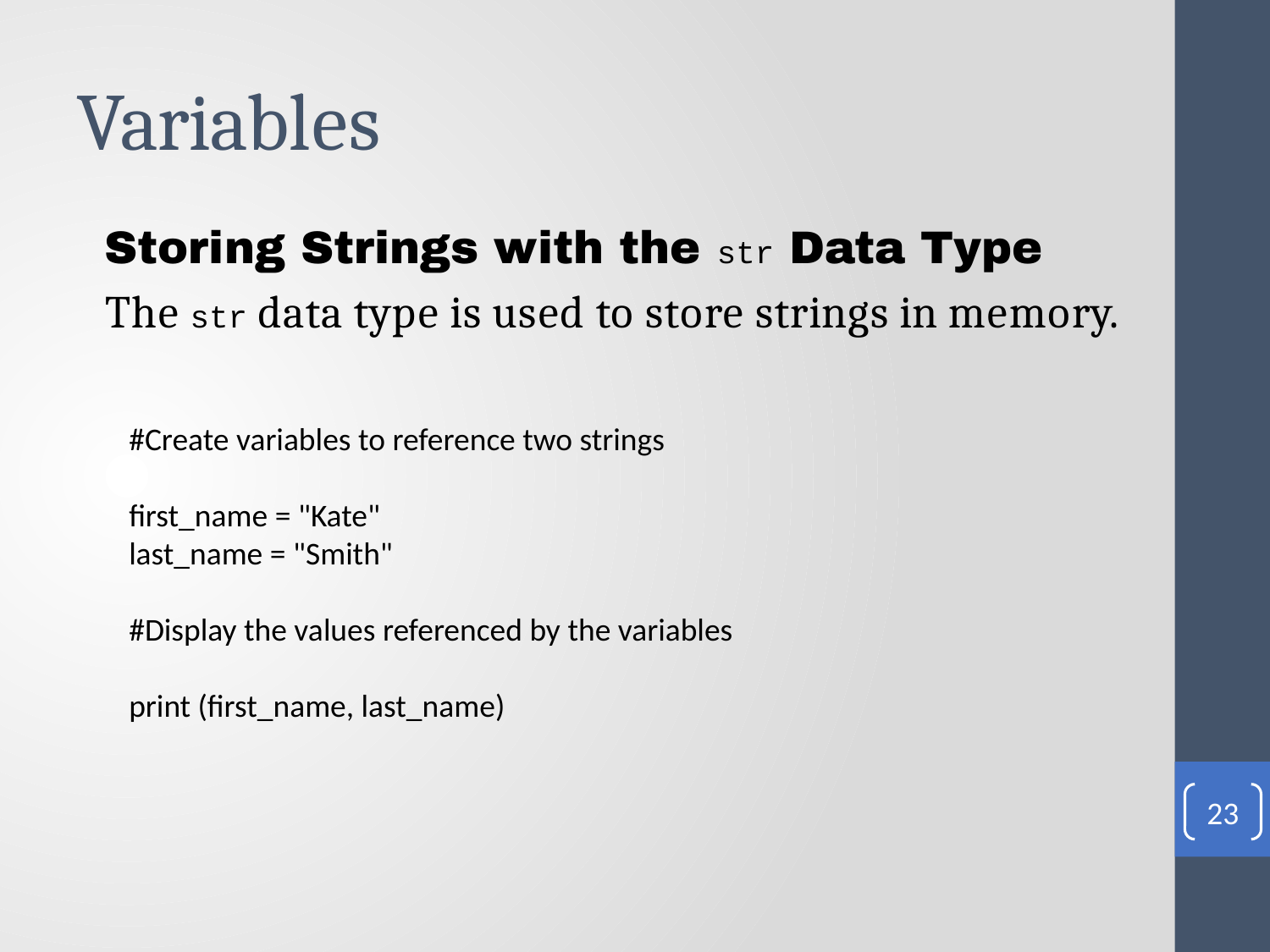

# Variables
Storing Strings with the str Data Type
The str data type is used to store strings in memory.

#Create variables to reference two strings

first_name = "Kate"
last_name = "Smith"

#Display the values referenced by the variables

print (first_name, last_name)

23